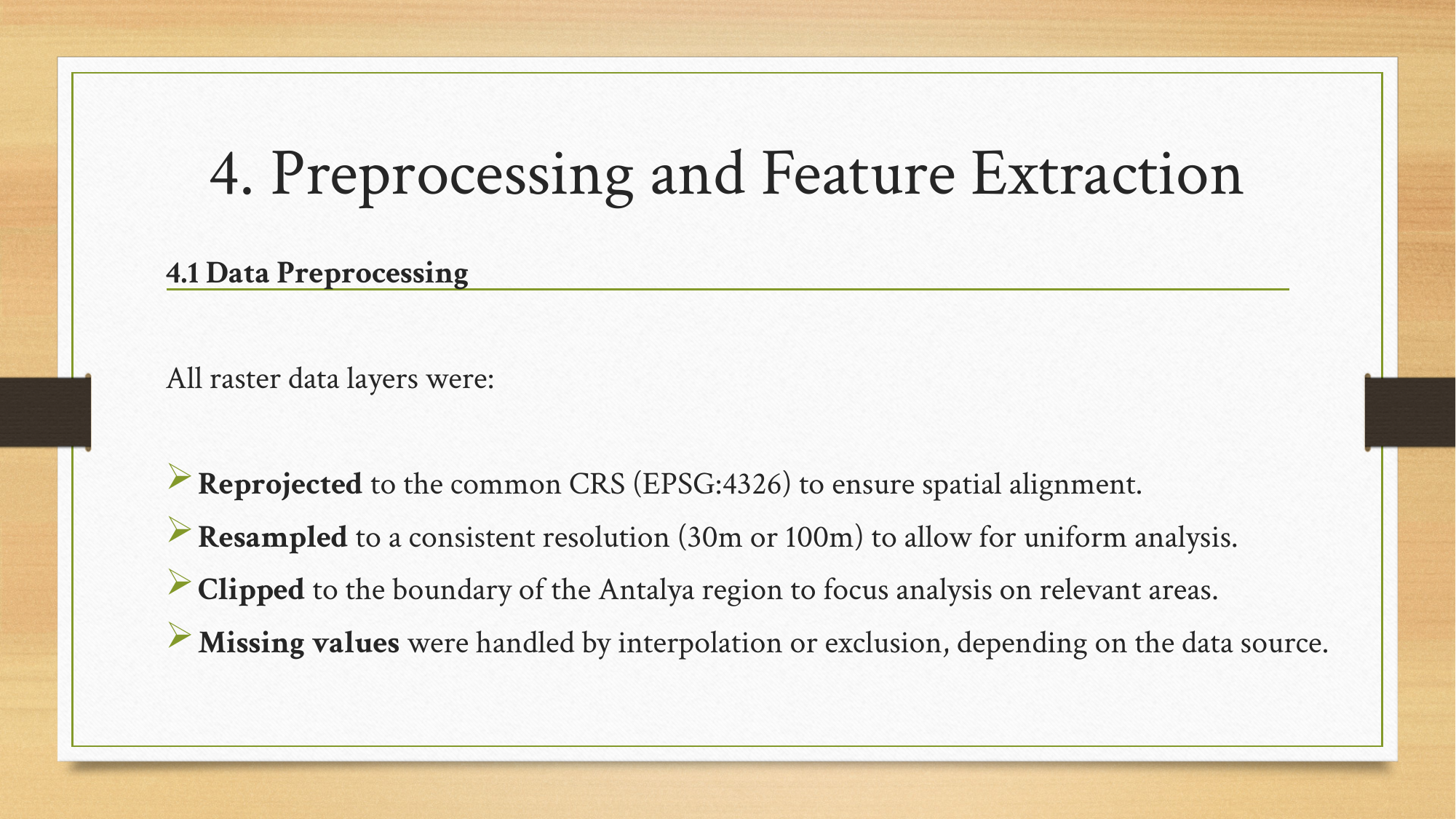

# 4. Preprocessing and Feature Extraction
4.1 Data Preprocessing

All raster data layers were:

Reprojected to the common CRS (EPSG:4326) to ensure spatial alignment.
Resampled to a consistent resolution (30m or 100m) to allow for uniform analysis.
Clipped to the boundary of the Antalya region to focus analysis on relevant areas.
Missing values were handled by interpolation or exclusion, depending on the data source.